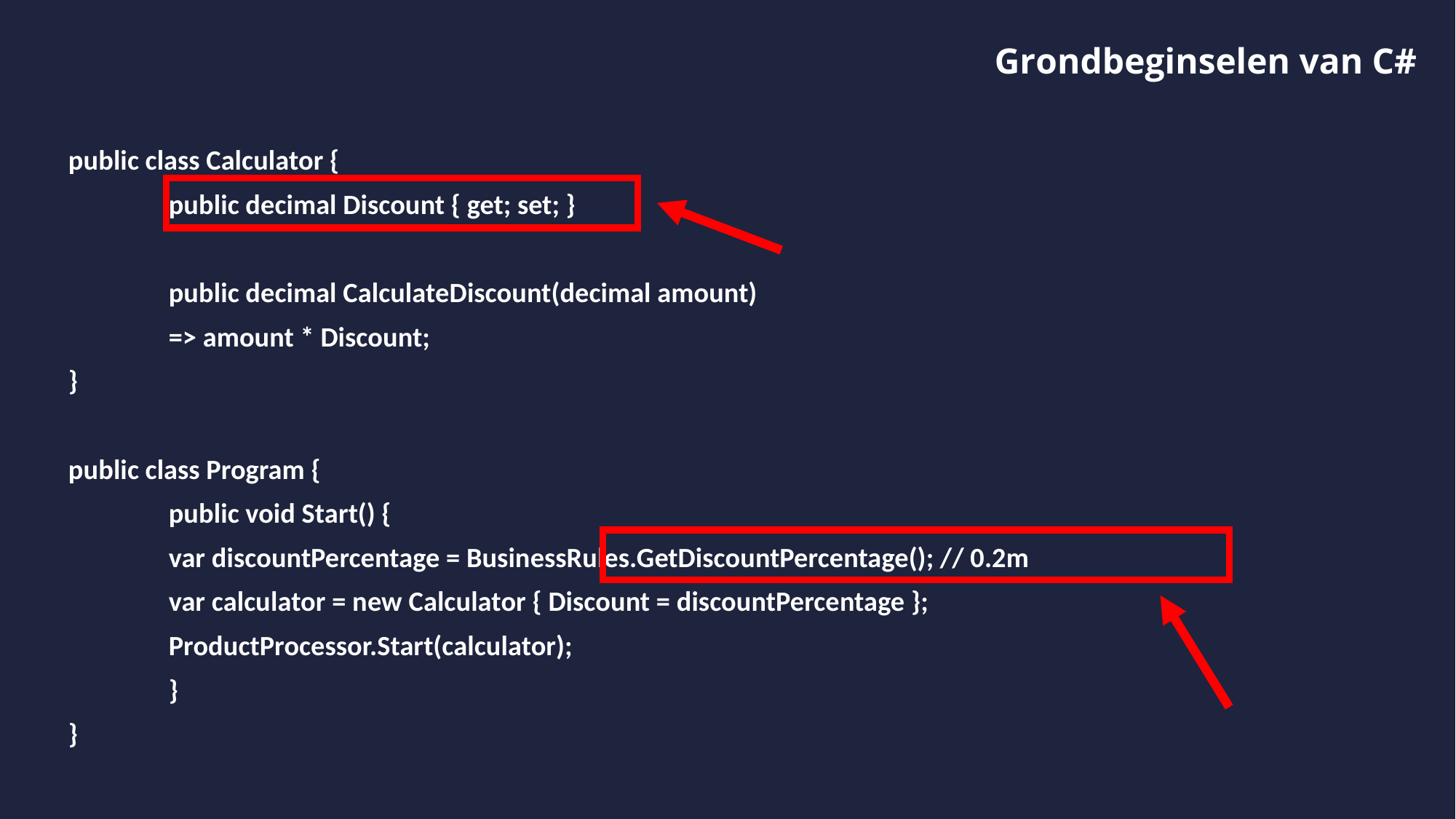

# Grondbeginselen van C#
public class Calculator {
	public decimal Discount { get; set; }

	public decimal CalculateDiscount(decimal amount)
		=> amount * Discount;
}

public class Program {
	public void Start() {
		var discountPercentage = BusinessRules.GetDiscountPercentage(); // 0.2m
		var calculator = new Calculator { Discount = discountPercentage };
		ProductProcessor.Start(calculator);
	}
}